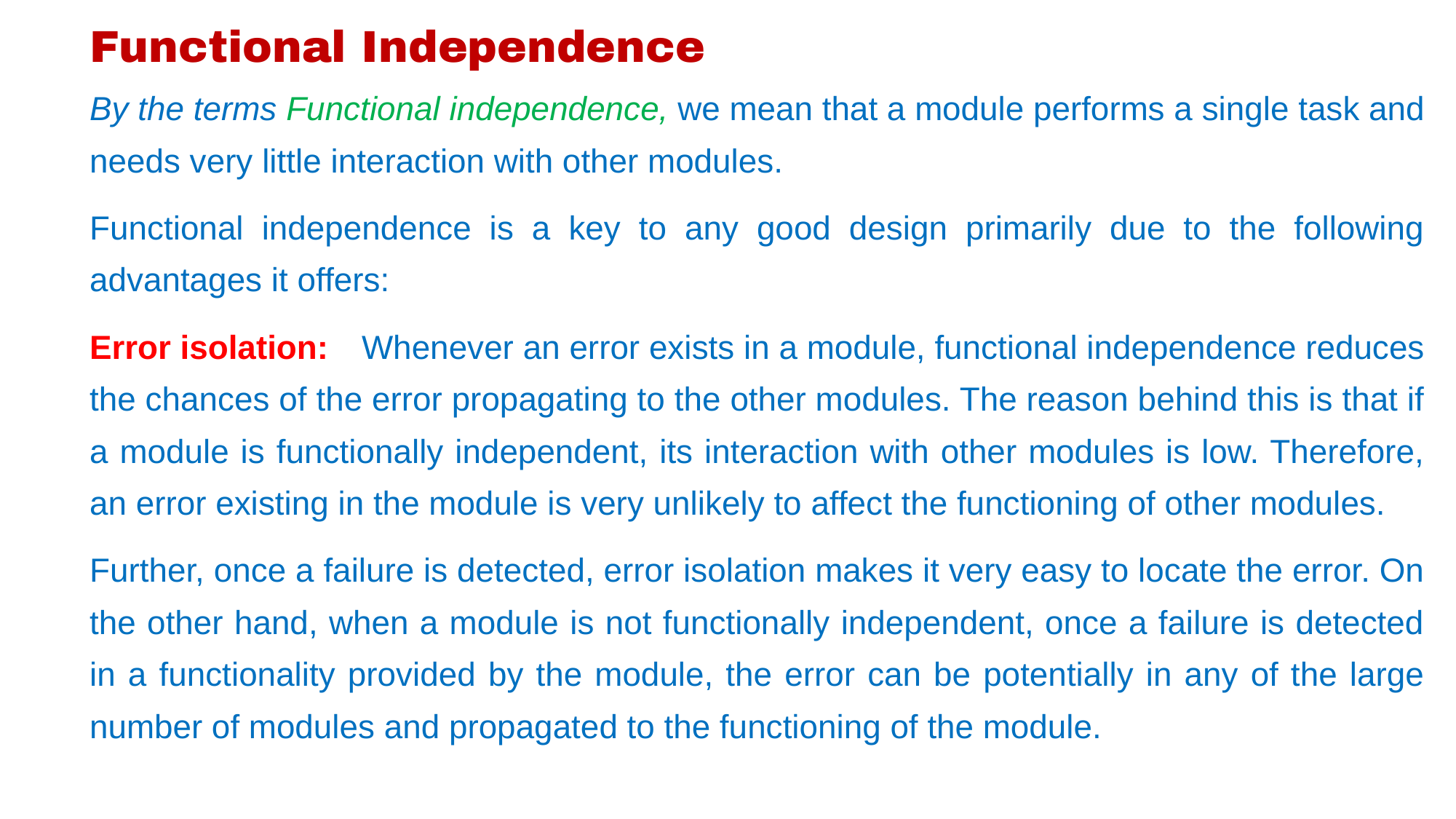

# Functional Independence
By the terms Functional independence, we mean that a module performs a single task and needs very little interaction with other modules.
Functional independence is a key to any good design primarily due to the following advantages it offers:
Error isolation: Whenever an error exists in a module, functional independence reduces the chances of the error propagating to the other modules. The reason behind this is that if a module is functionally independent, its interaction with other modules is low. Therefore, an error existing in the module is very unlikely to affect the functioning of other modules.
Further, once a failure is detected, error isolation makes it very easy to locate the error. On the other hand, when a module is not functionally independent, once a failure is detected in a functionality provided by the module, the error can be potentially in any of the large number of modules and propagated to the functioning of the module.